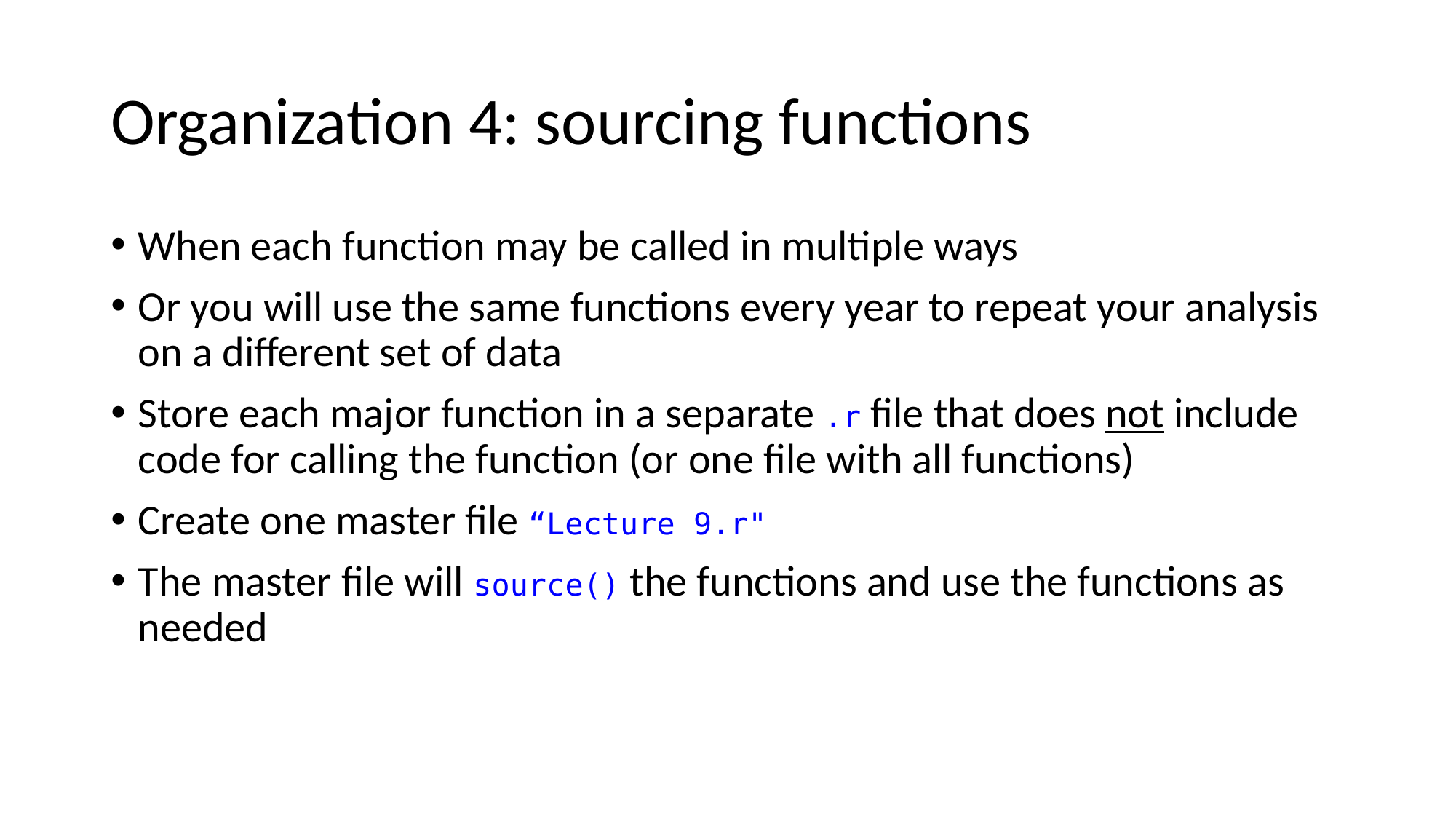

# Organization 4: sourcing functions
When each function may be called in multiple ways
Or you will use the same functions every year to repeat your analysis on a different set of data
Store each major function in a separate .r file that does not include code for calling the function (or one file with all functions)
Create one master file “Lecture 9.r"
The master file will source() the functions and use the functions as needed